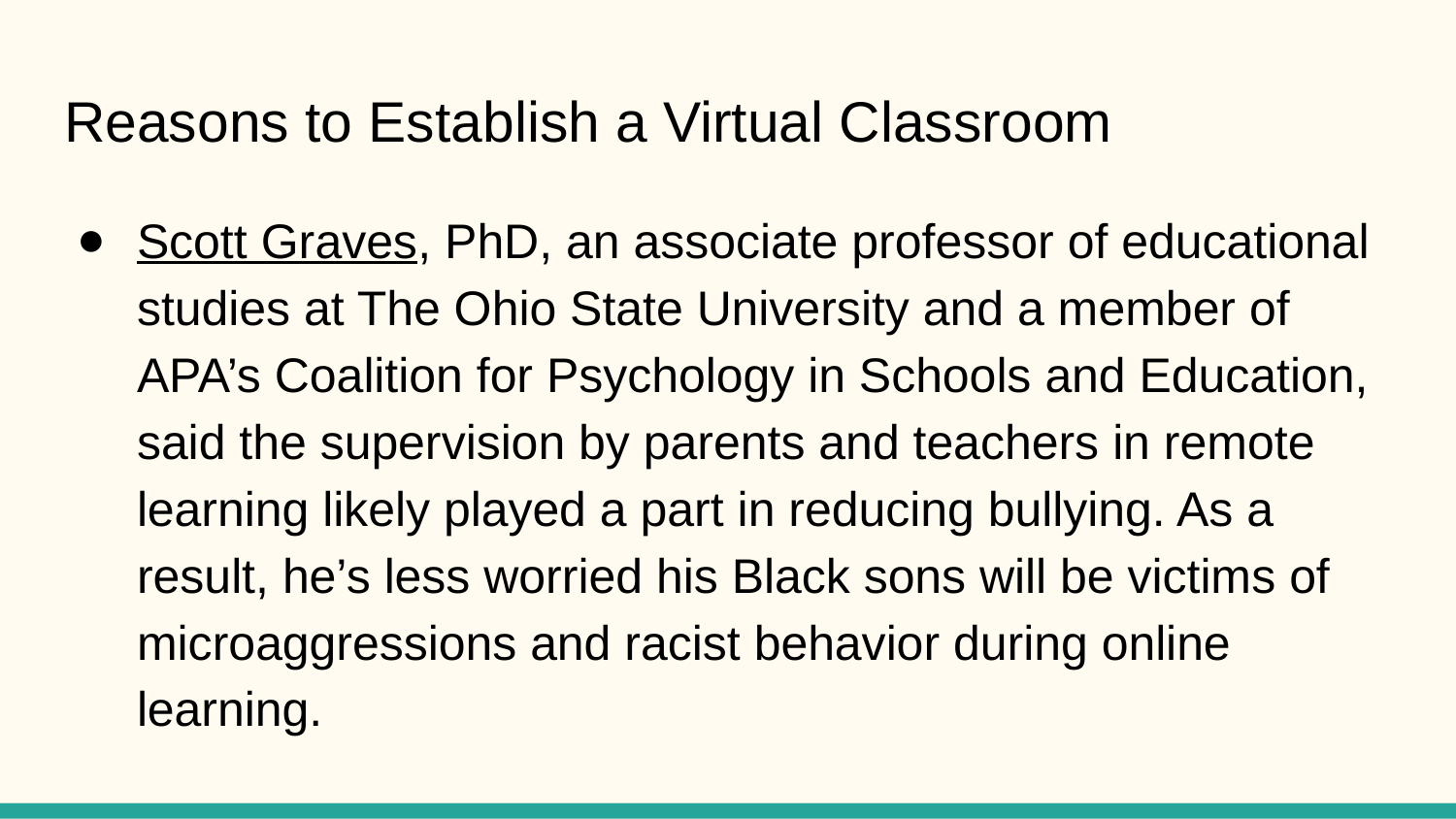

# Reasons to Establish a Virtual Classroom

Scott Graves, PhD, an associate professor of educational studies at The Ohio State University and a member of APA’s Coalition for Psychology in Schools and Education, said the supervision by parents and teachers in remote learning likely played a part in reducing bullying. As a result, he’s less worried his Black sons will be victims of microaggressions and racist behavior during online learning.